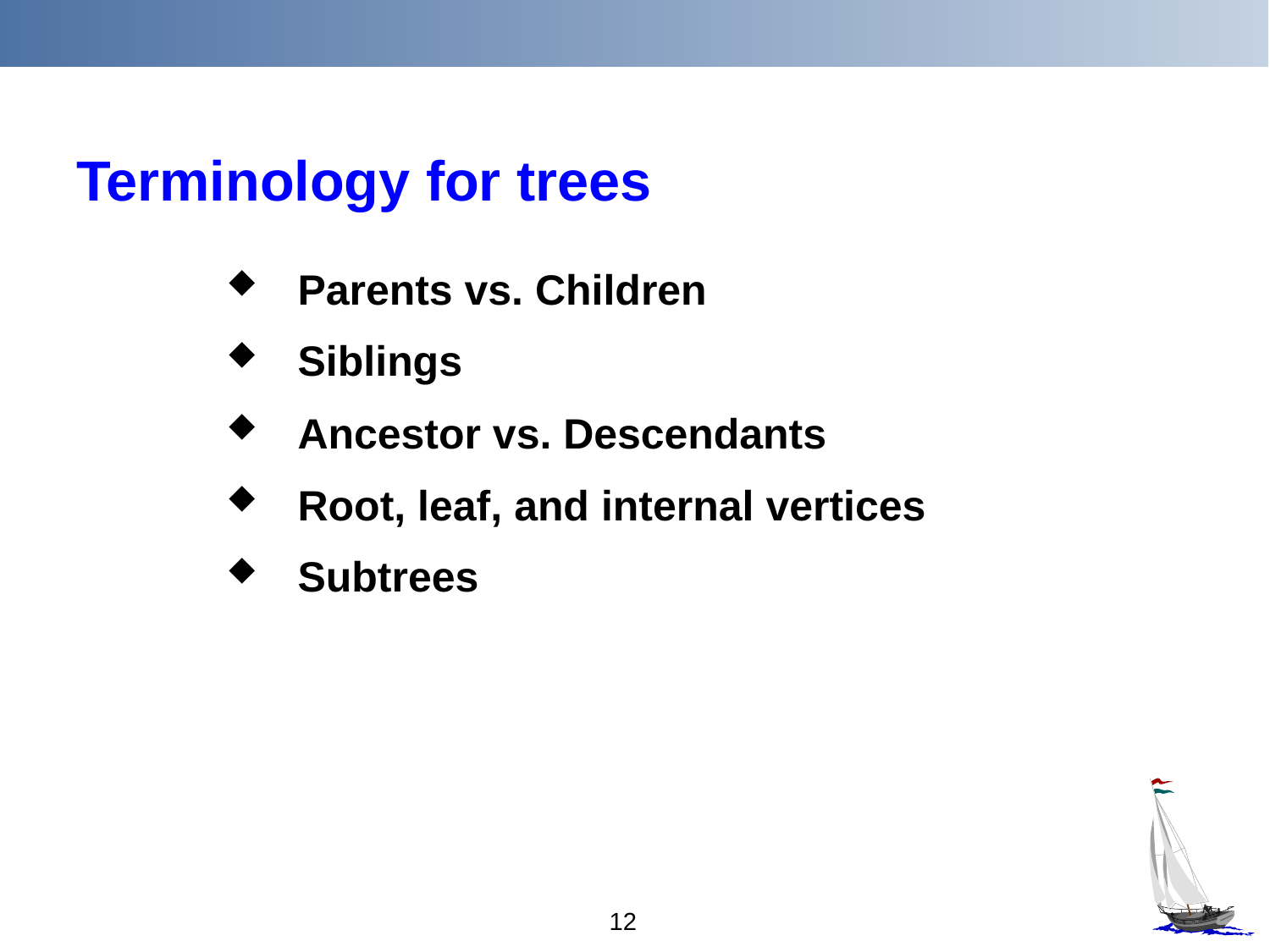

# Terminology for trees
  Parents vs. Children
  Siblings
  Ancestor vs. Descendants
  Root, leaf, and internal vertices
  Subtrees
12